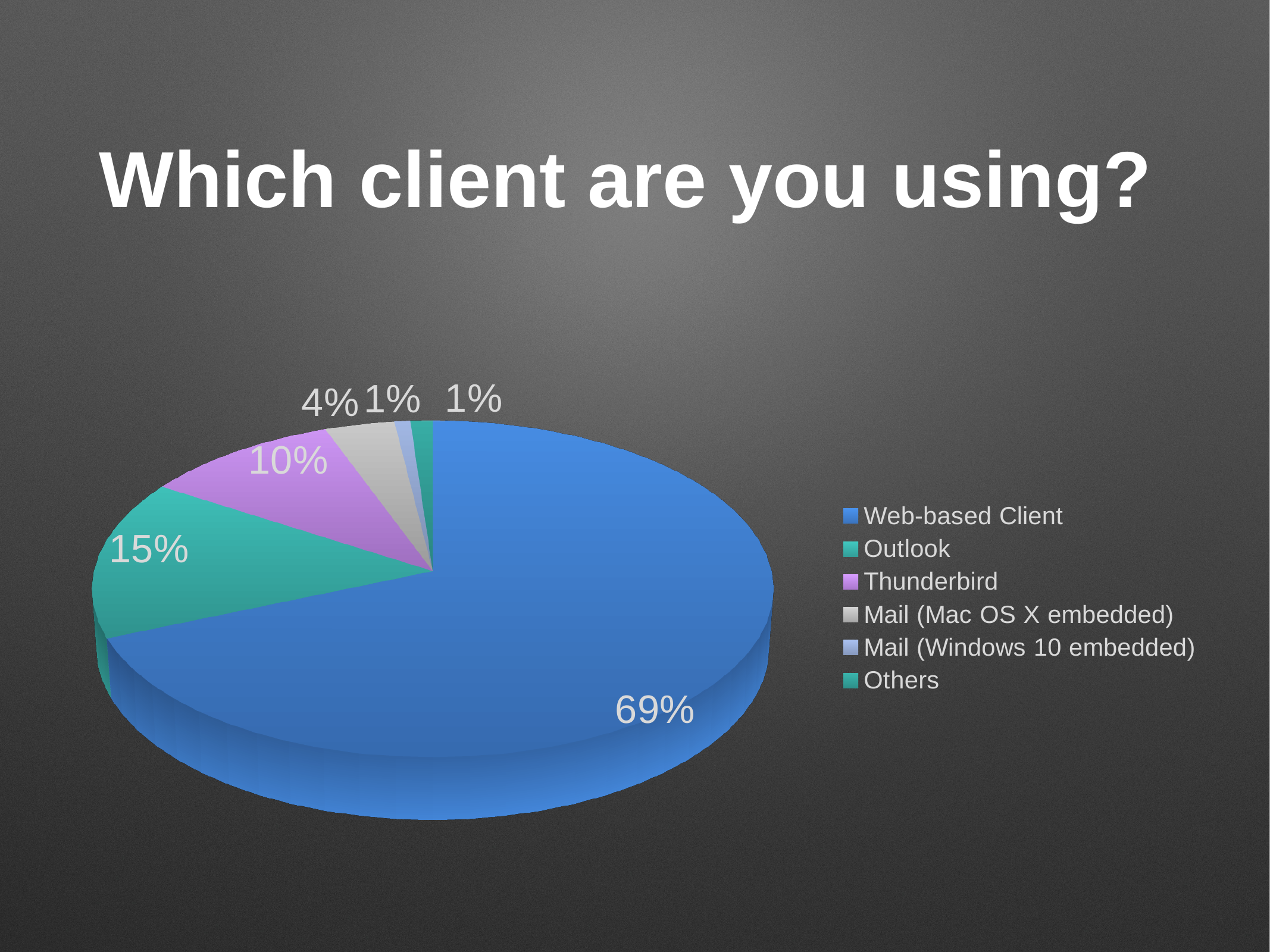

# Which client are you using?

[unsupported chart]